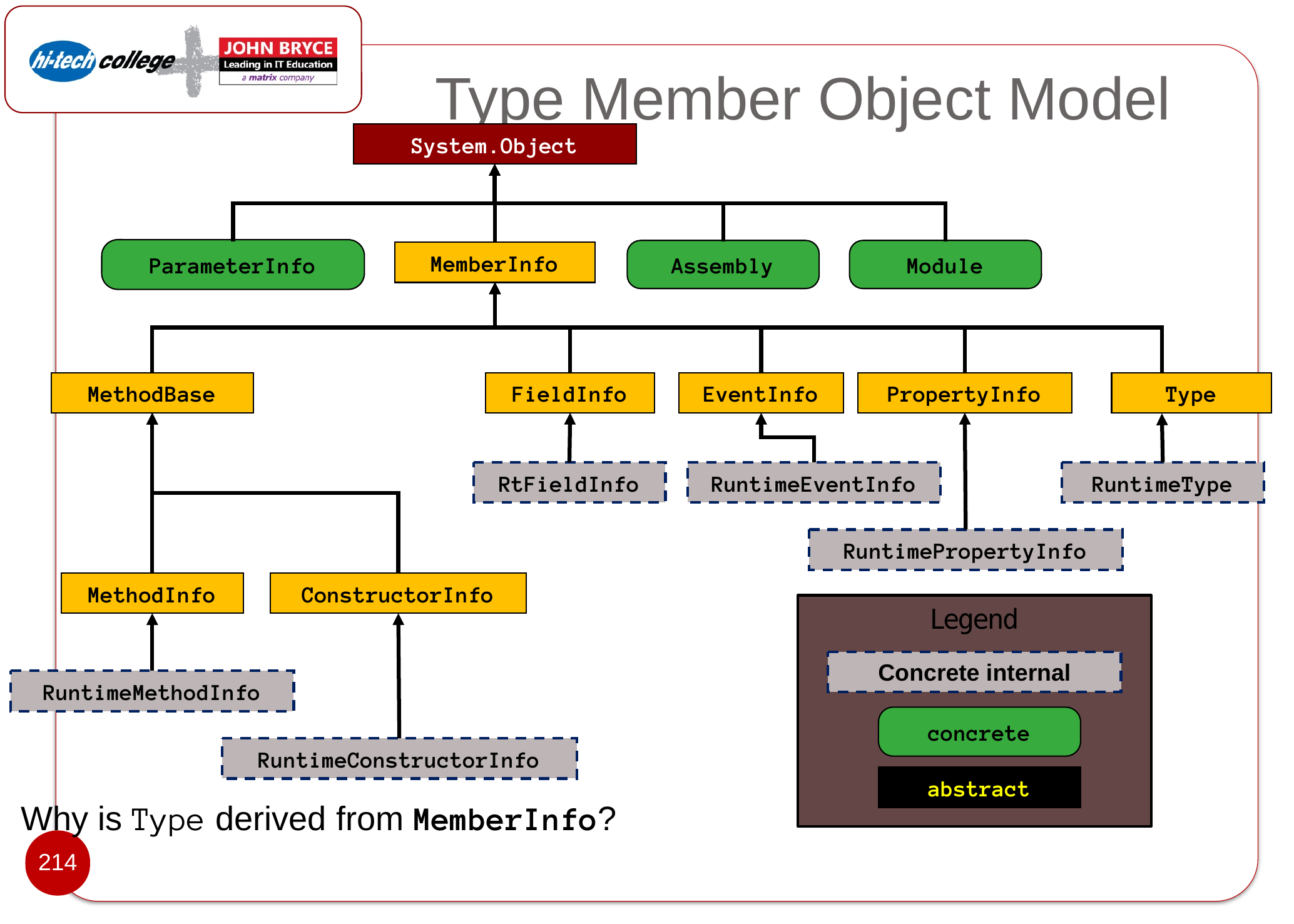

# Type Member Object Model
System.Object
ParameterInfo
Assembly
Module
MemberInfo
MethodBase
FieldInfo
EventInfo
PropertyInfo
Type
RtFieldInfo
RuntimeEventInfo
RuntimeType
RuntimePropertyInfo
MethodInfo
ConstructorInfo
Legend
Concrete internal
RuntimeMethodInfo
concrete
RuntimeConstructorInfo
abstract
Why is Type derived from MemberInfo?
214